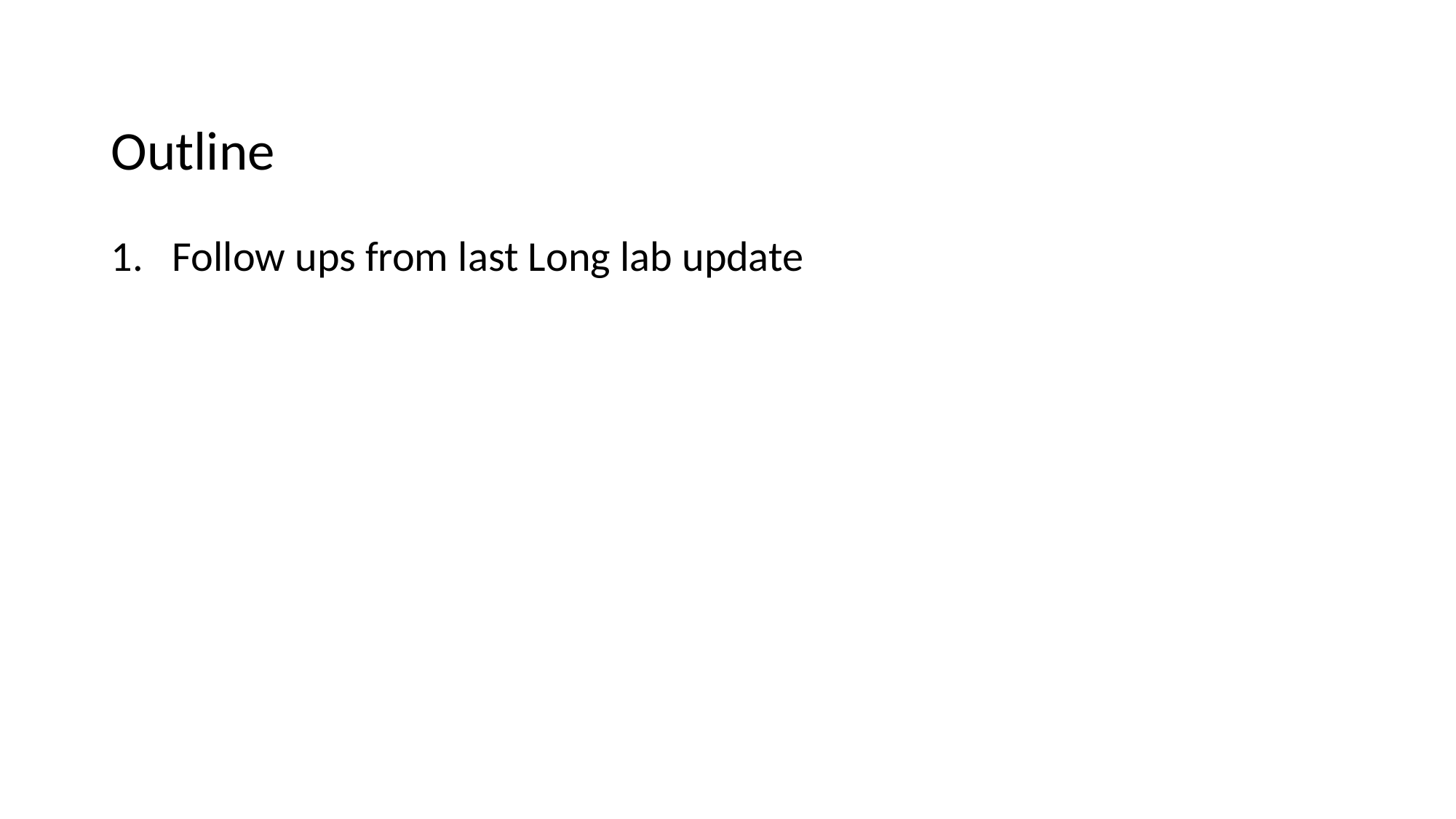

# Outline
Follow ups from last Long lab update